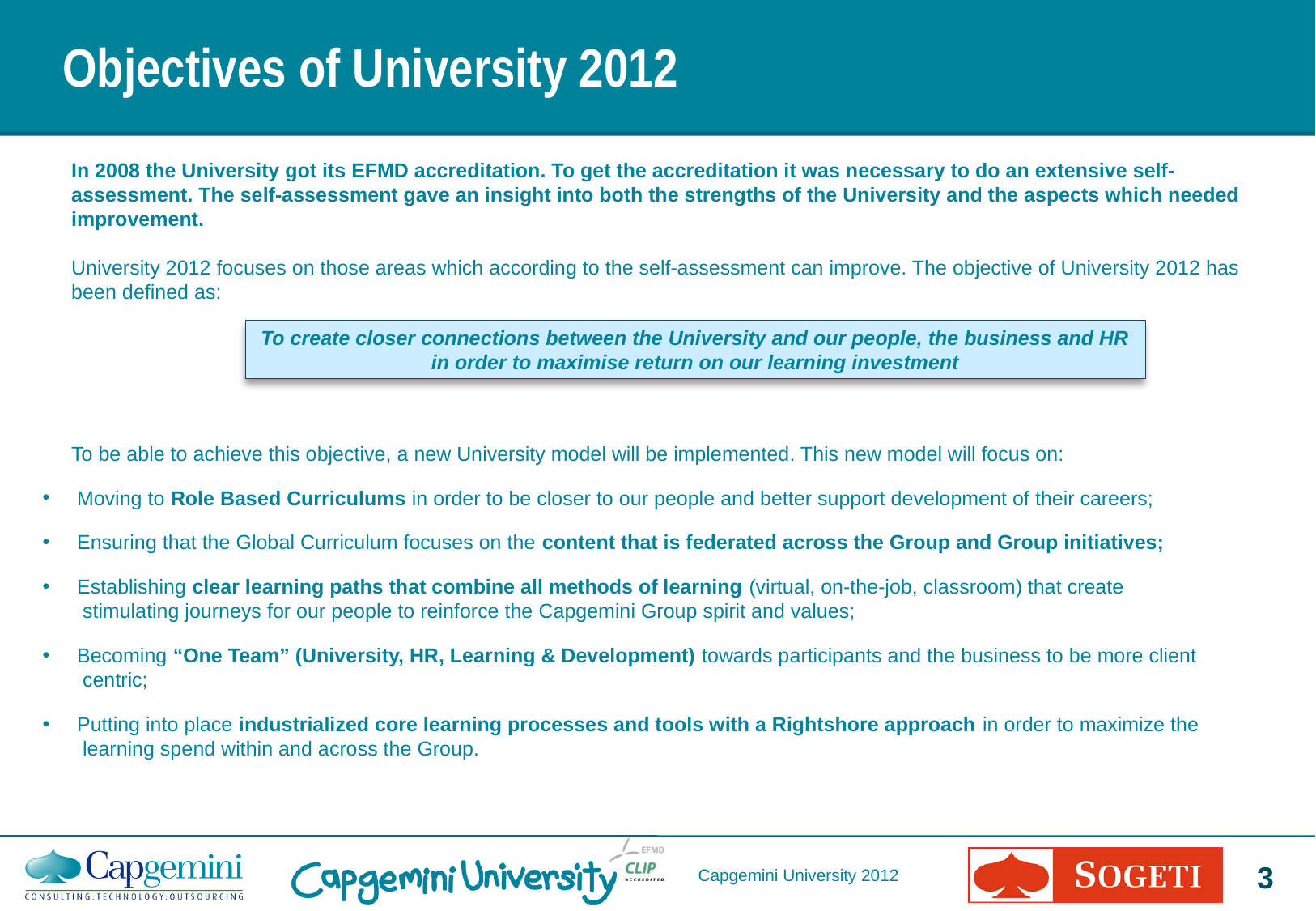

Objectives of University 2012
In 2008 the University got its EFMD accreditation. To get the accreditation it was necessary to do an extensive self-assessment. The self-assessment gave an insight into both the strengths of the University and the aspects which needed improvement.
University 2012 focuses on those areas which according to the self-assessment can improve. The objective of University 2012 has been defined as:

To be able to achieve this objective, a new University model will be implemented. This new model will focus on:
 Moving to Role Based Curriculums in order to be closer to our people and better support development of their careers;
 Ensuring that the Global Curriculum focuses on the content that is federated across the Group and Group initiatives;
 Establishing clear learning paths that combine all methods of learning (virtual, on-the-job, classroom) that create
  stimulating journeys for our people to reinforce the Capgemini Group spirit and values;
 Becoming “One Team” (University, HR, Learning & Development) towards participants and the business to be more client
  centric;
 Putting into place industrialized core learning processes and tools with a Rightshore approach in order to maximize the
  learning spend within and across the Group.
To create closer connections between the University and our people, the business and HR in order to maximise return on our learning investment
Capgemini University 2012
3